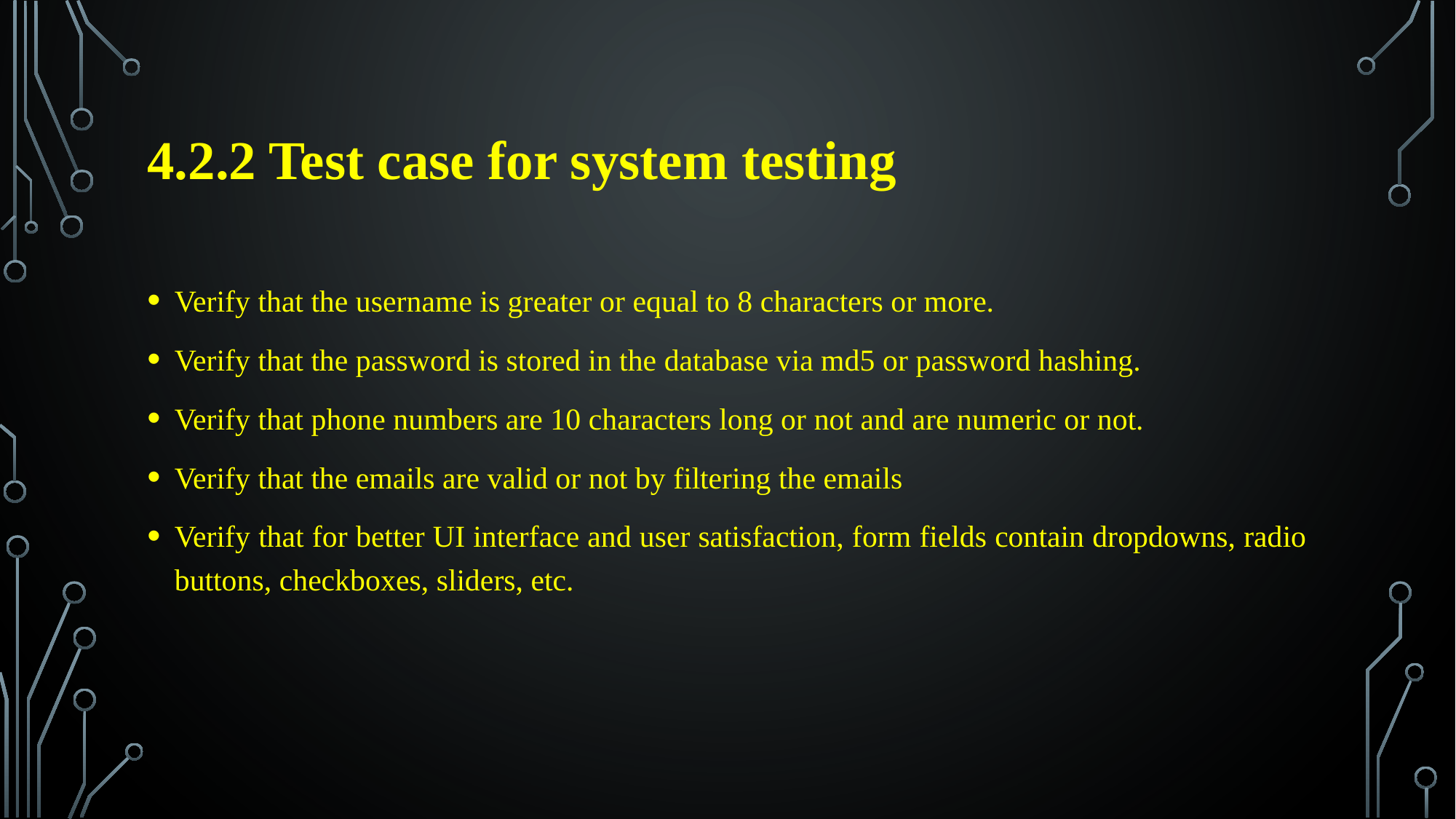

# 4.2.2 Test case for system testing
Verify that the username is greater or equal to 8 characters or more.
Verify that the password is stored in the database via md5 or password hashing.
Verify that phone numbers are 10 characters long or not and are numeric or not.
Verify that the emails are valid or not by filtering the emails
Verify that for better UI interface and user satisfaction, form fields contain dropdowns, radio buttons, checkboxes, sliders, etc.